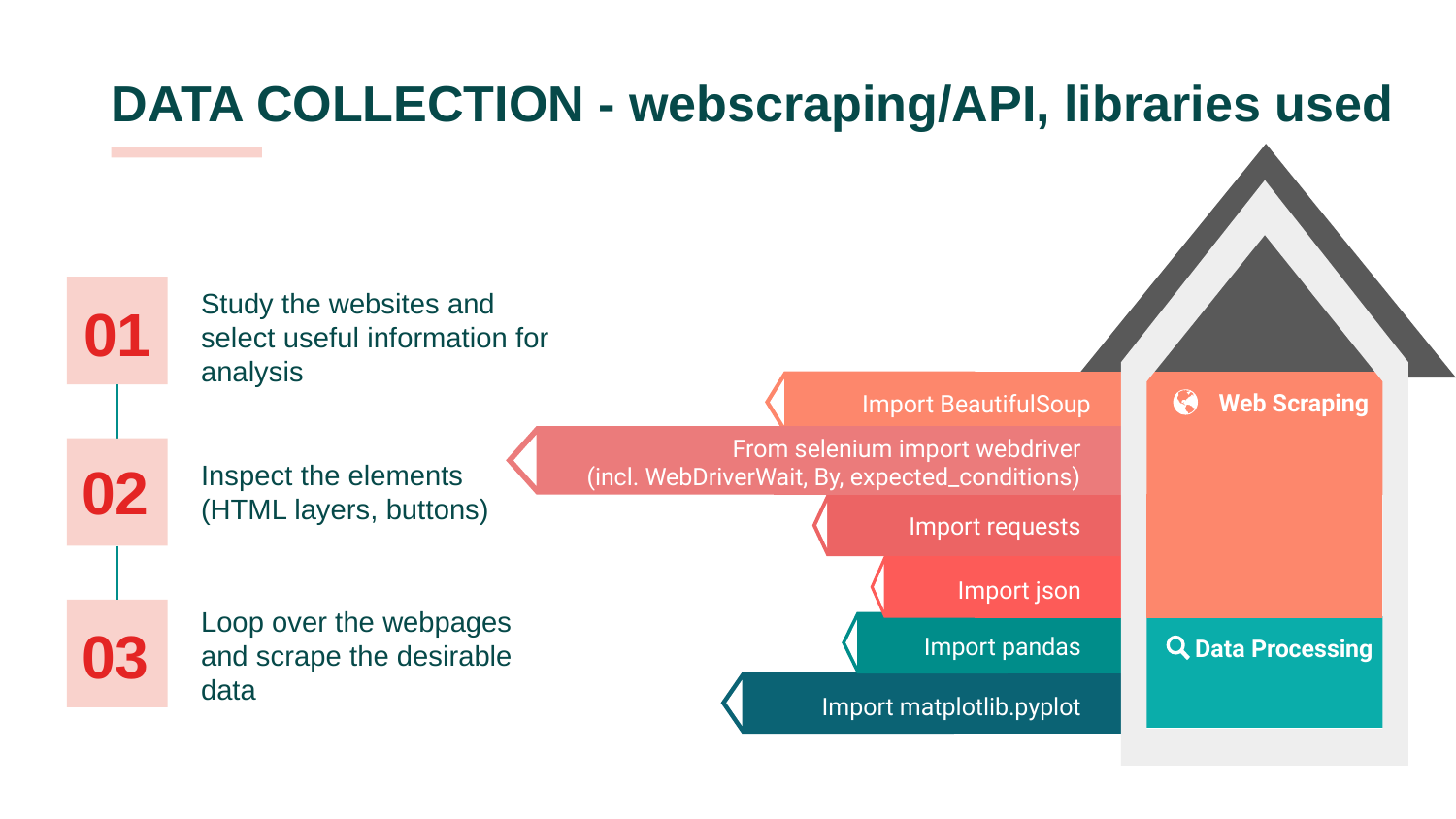

DATA COLLECTION - webscraping/API, libraries used

Study the websites and select useful information for analysis

01
Web Scraping

Import BeautifulSoup

Inspect the elements (HTML layers, buttons)
From selenium import webdriver
(incl. WebDriverWait, By, expected_conditions)

02

Import requests

Import json
Loop over the webpages and scrape the desirable data

Data Processing
Import pandas
03

Import matplotlib.pyplot